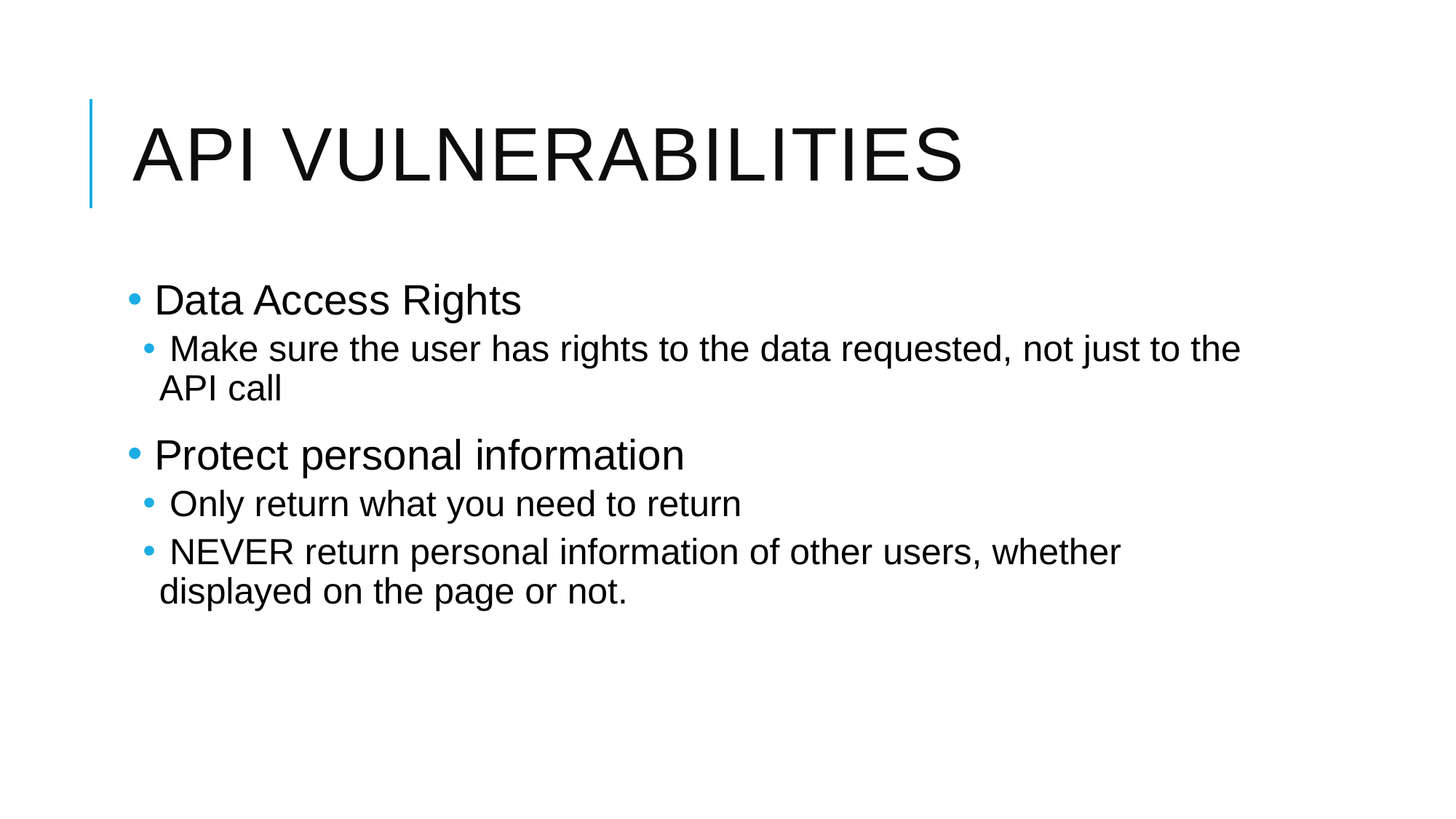

# Api Vulnerabilities
 Data Access Rights
 Make sure the user has rights to the data requested, not just to the API call
 Protect personal information
 Only return what you need to return
 NEVER return personal information of other users, whether displayed on the page or not.